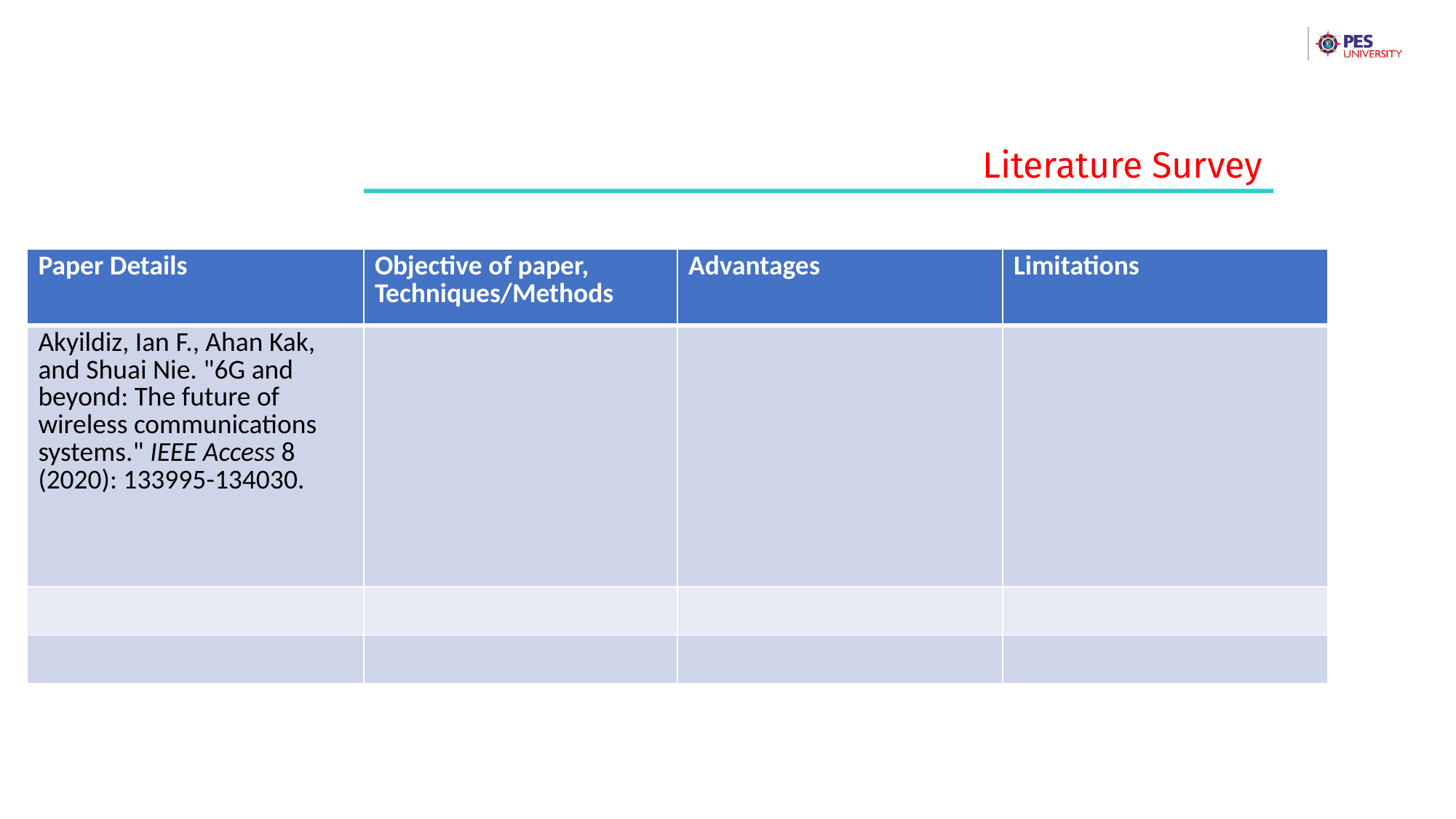

Literature Survey

| Paper Details | Objective of paper, Techniques/Methods | Advantages | Limitations |
| --- | --- | --- | --- |
| Akyildiz, Ian F., Ahan Kak, and Shuai Nie. "6G and beyond: The future of wireless communications systems." IEEE Access 8 (2020): 133995-134030. |  |  |  |
|  |  |  |  |
|  |  |  |  |